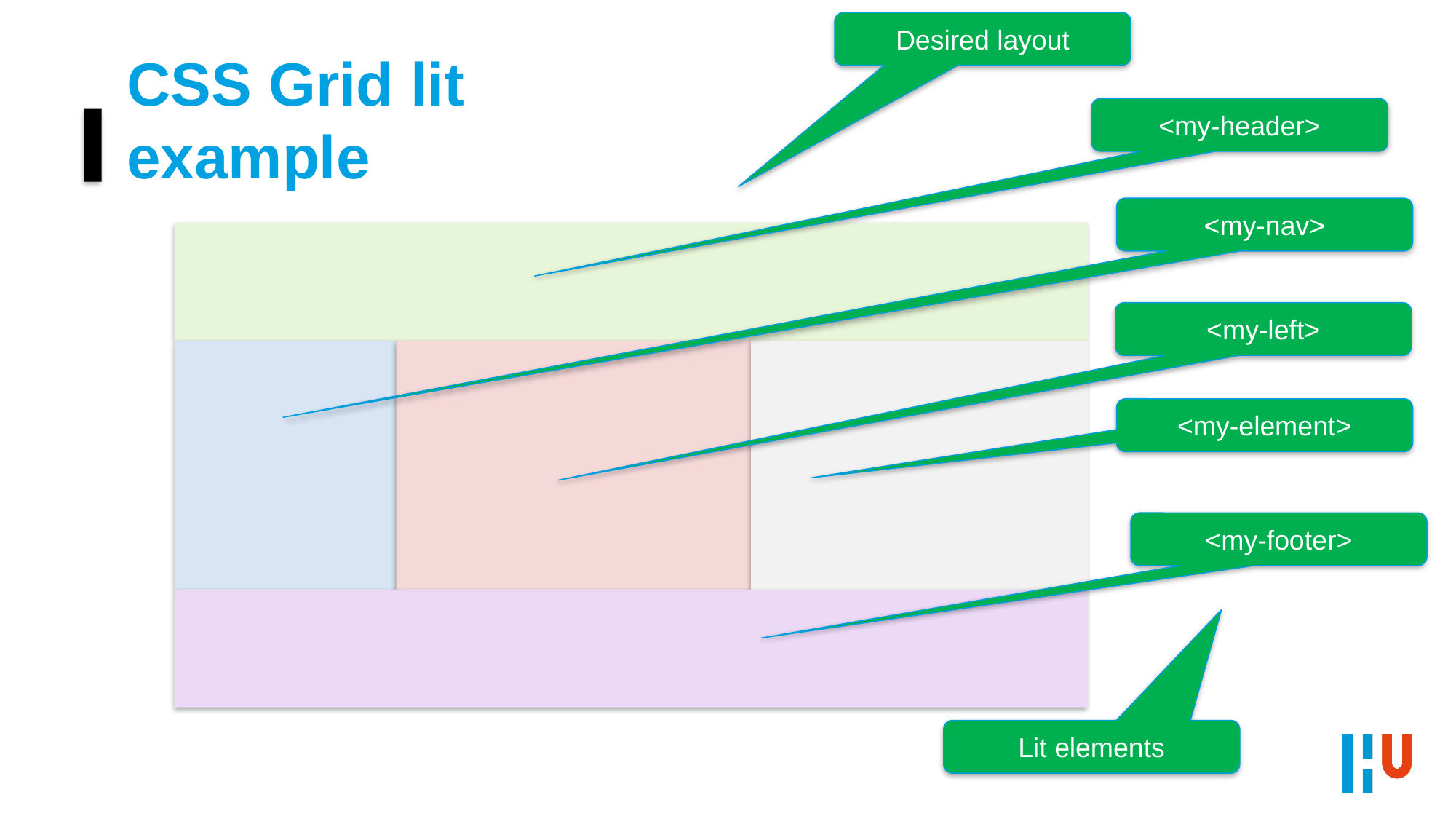

Desired layout
# CSS Grid lit example
<my-header>
<my-nav>

<my-left>
<my-element>
<my-footer>
Lit elements